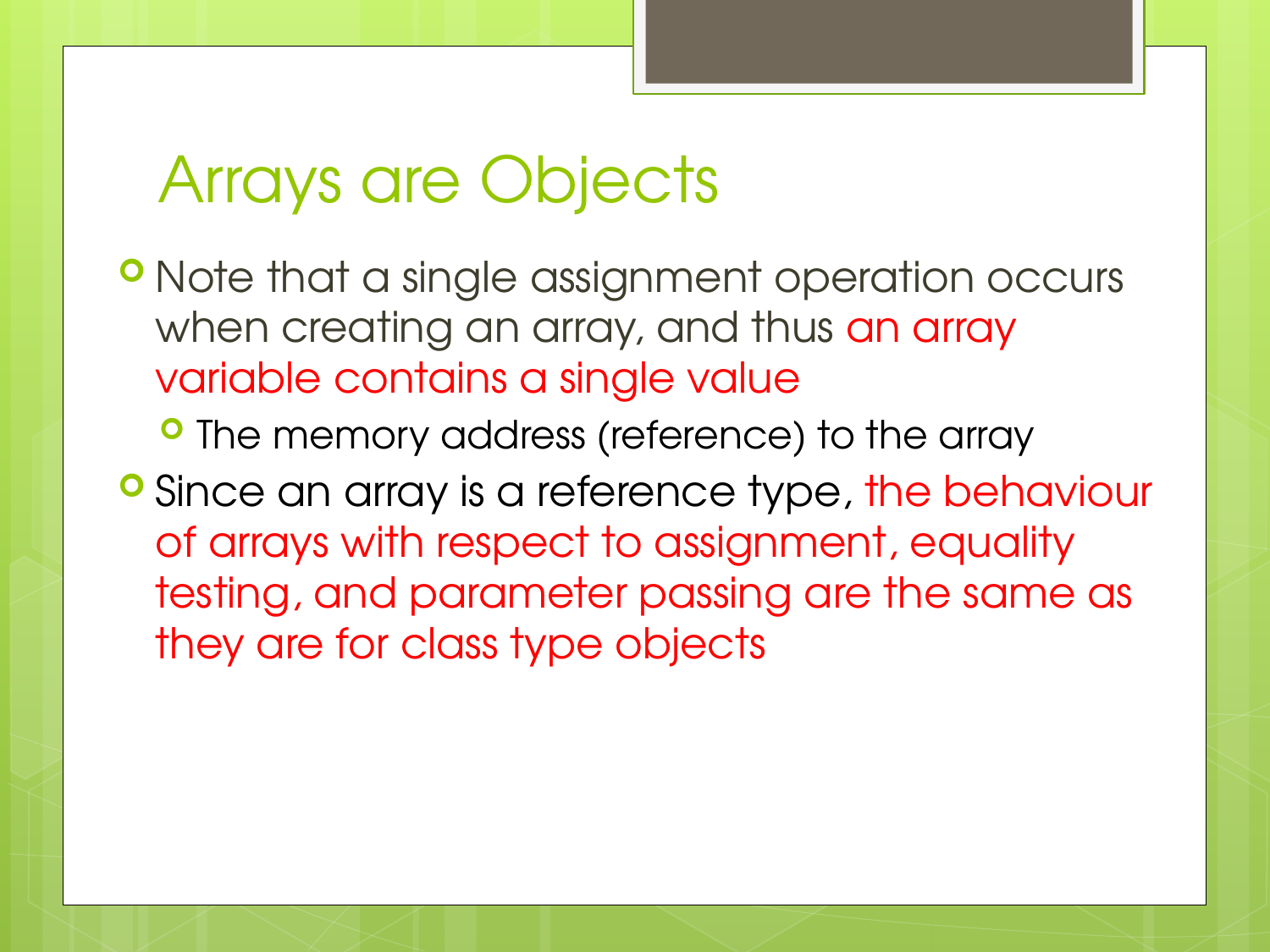

# Arrays are Objects
Note that a single assignment operation occurs when creating an array, and thus an array variable contains a single value
The memory address (reference) to the array
Since an array is a reference type, the behaviour of arrays with respect to assignment, equality testing, and parameter passing are the same as they are for class type objects